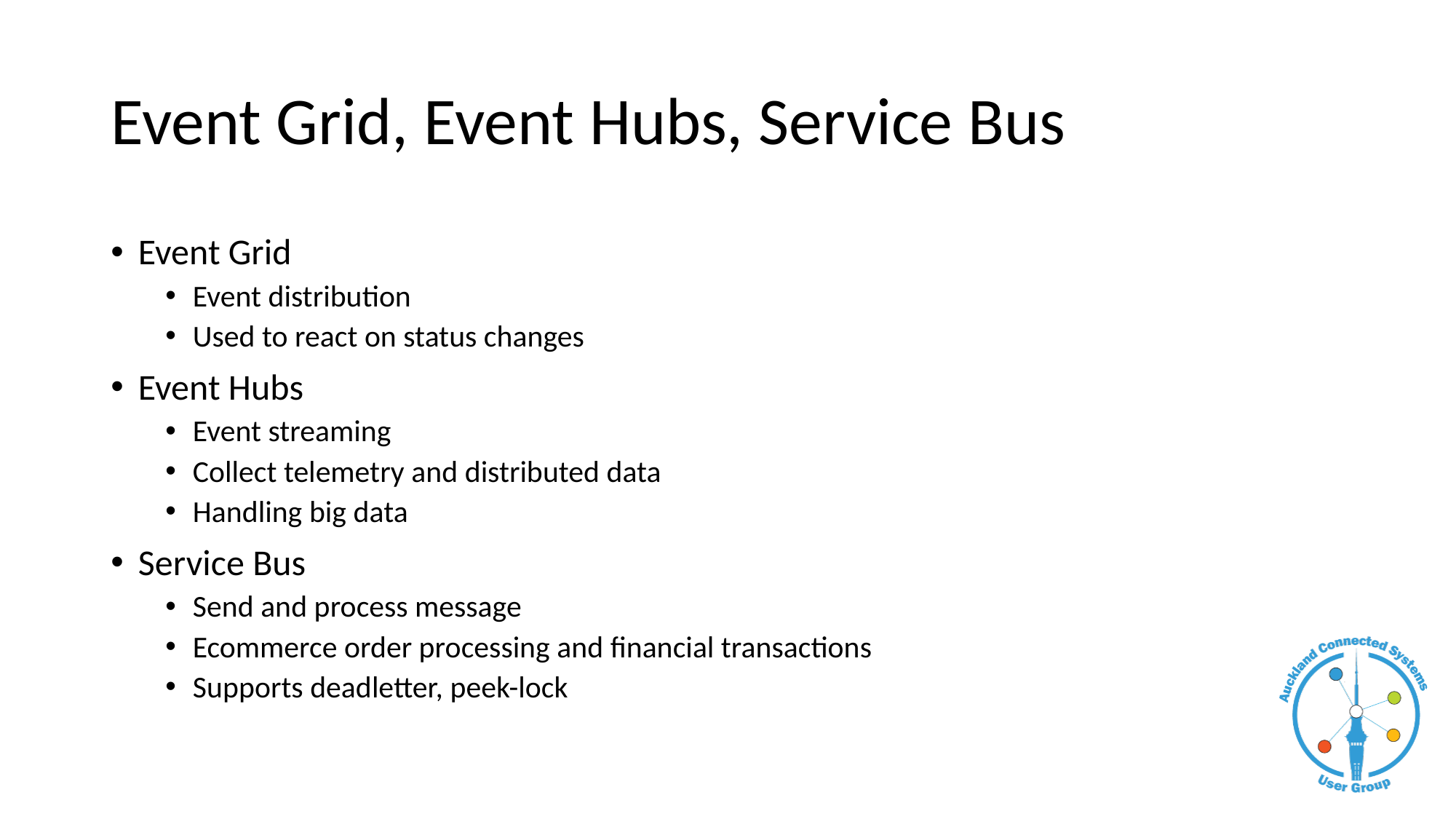

# Event Grid, Event Hubs, Service Bus
Event Grid
Event distribution
Used to react on status changes
Event Hubs
Event streaming
Collect telemetry and distributed data
Handling big data
Service Bus
Send and process message
Ecommerce order processing and financial transactions
Supports deadletter, peek-lock